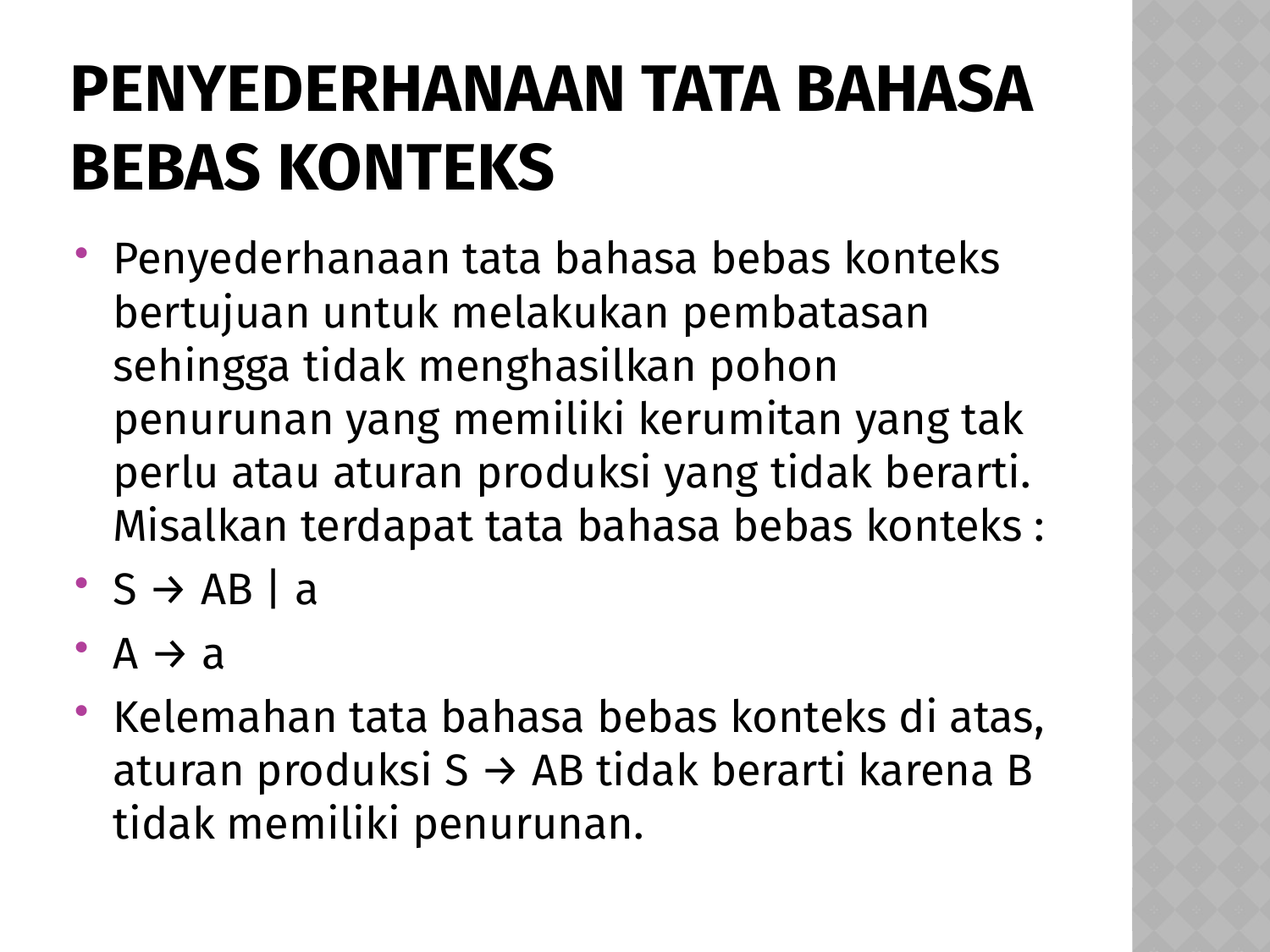

# PENYEDERHANAAN TATA BAHASA BEBAS KONTEKS
Penyederhanaan tata bahasa bebas konteks bertujuan untuk melakukan pembatasan sehingga tidak menghasilkan pohon penurunan yang memiliki kerumitan yang tak perlu atau aturan produksi yang tidak berarti. Misalkan terdapat tata bahasa bebas konteks :
S → AB | a
A → a
Kelemahan tata bahasa bebas konteks di atas, aturan produksi S → AB tidak berarti karena B tidak memiliki penurunan.